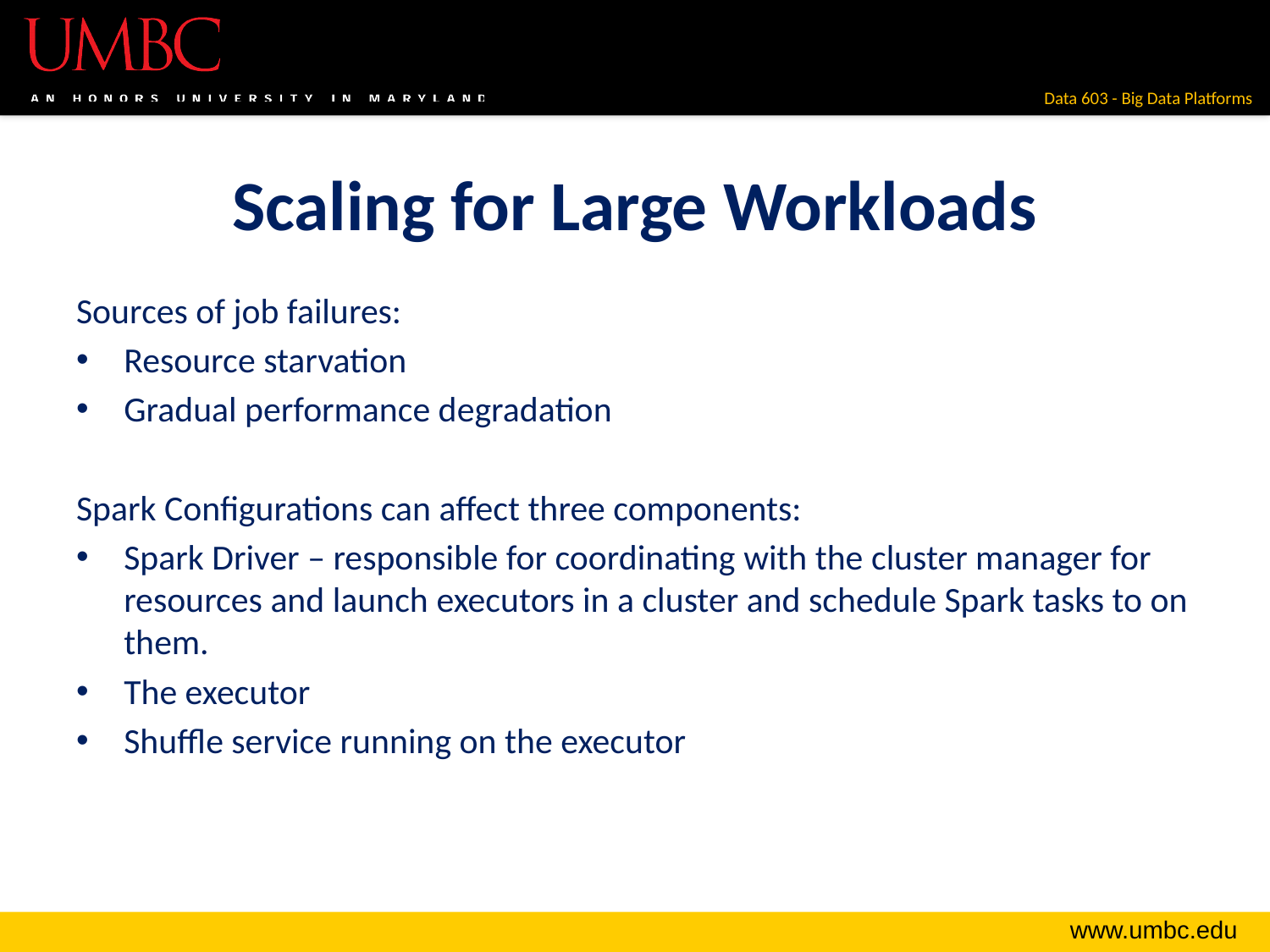

# Scaling for Large Workloads
Sources of job failures:
Resource starvation
Gradual performance degradation

Spark Configurations can affect three components:
Spark Driver – responsible for coordinating with the cluster manager for resources and launch executors in a cluster and schedule Spark tasks to on them.
The executor
Shuffle service running on the executor